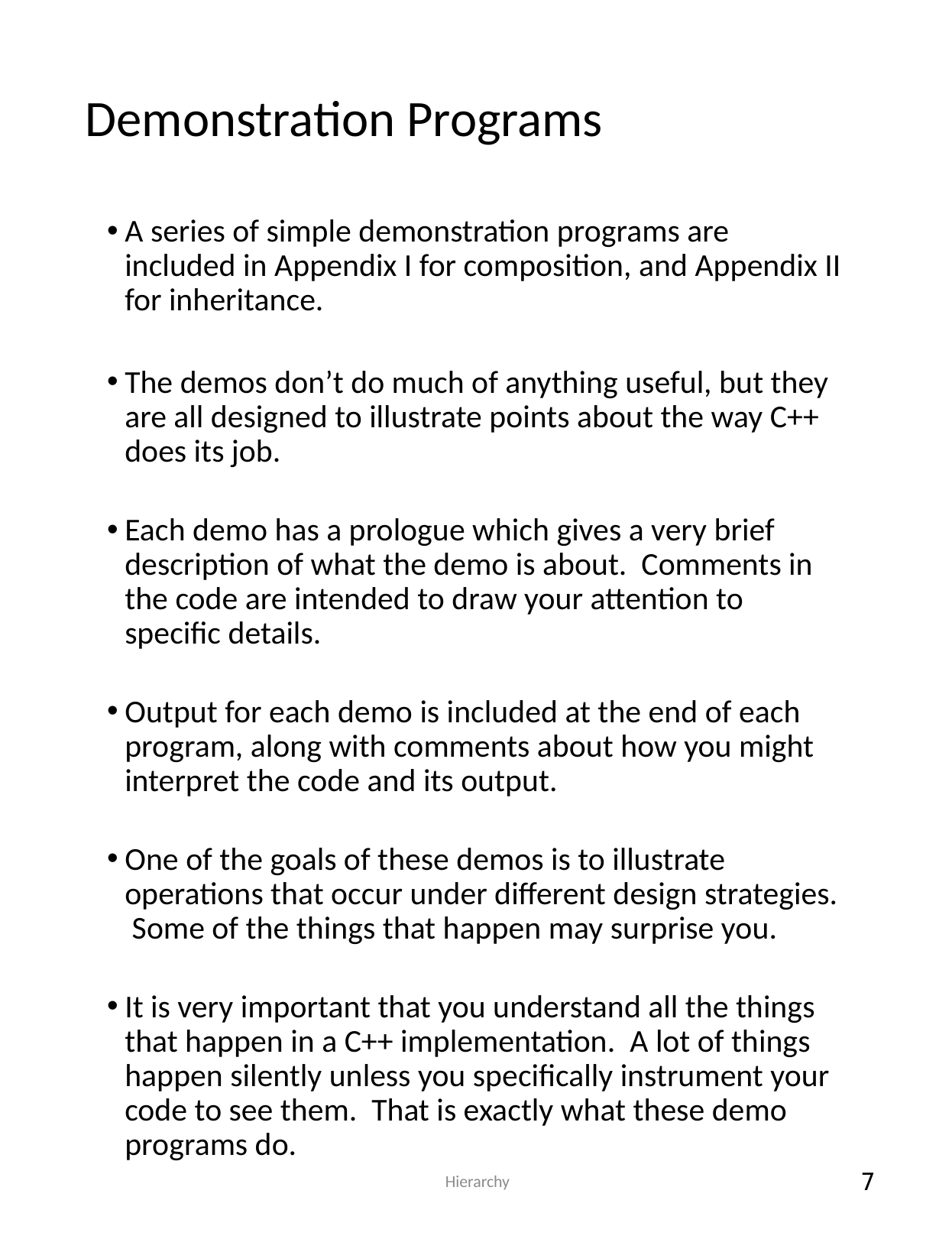

# Demonstration Programs
A series of simple demonstration programs are included in Appendix I for composition, and Appendix II for inheritance.
The demos don’t do much of anything useful, but they are all designed to illustrate points about the way C++ does its job.
Each demo has a prologue which gives a very brief description of what the demo is about.  Comments in the code are intended to draw your attention to specific details.
Output for each demo is included at the end of each program, along with comments about how you might interpret the code and its output.
One of the goals of these demos is to illustrate  operations that occur under different design strategies.  Some of the things that happen may surprise you.
It is very important that you understand all the things that happen in a C++ implementation.  A lot of things happen silently unless you specifically instrument your code to see them.  That is exactly what these demo programs do.
 Hierarchy
7